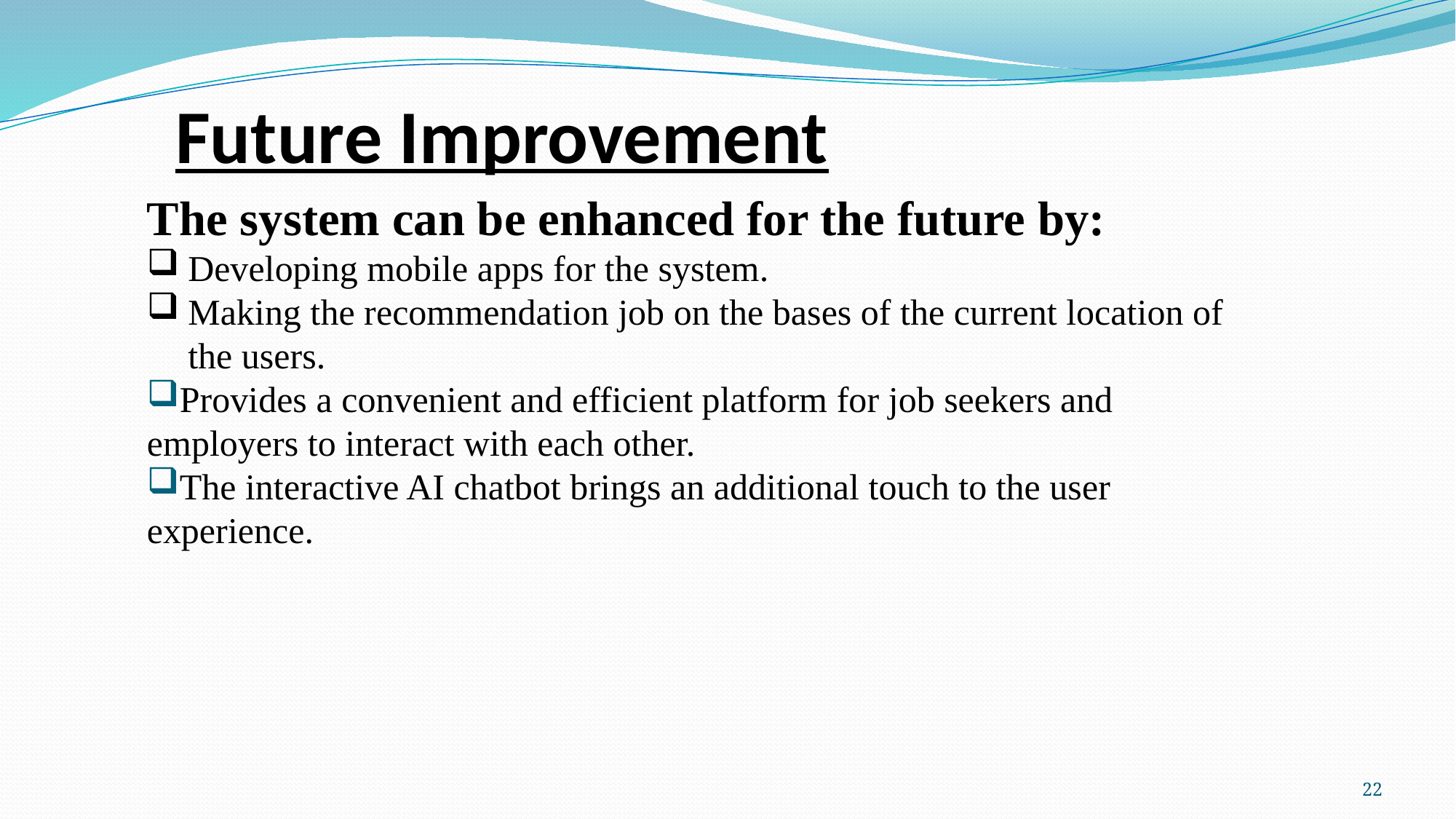

# Future Improvement
The system can be enhanced for the future by:
Developing mobile apps for the system.
Making the recommendation job on the bases of the current location of the users.
Provides a convenient and efficient platform for job seekers and 	employers to interact with each other.
The interactive AI chatbot brings an additional touch to the user experience.

22